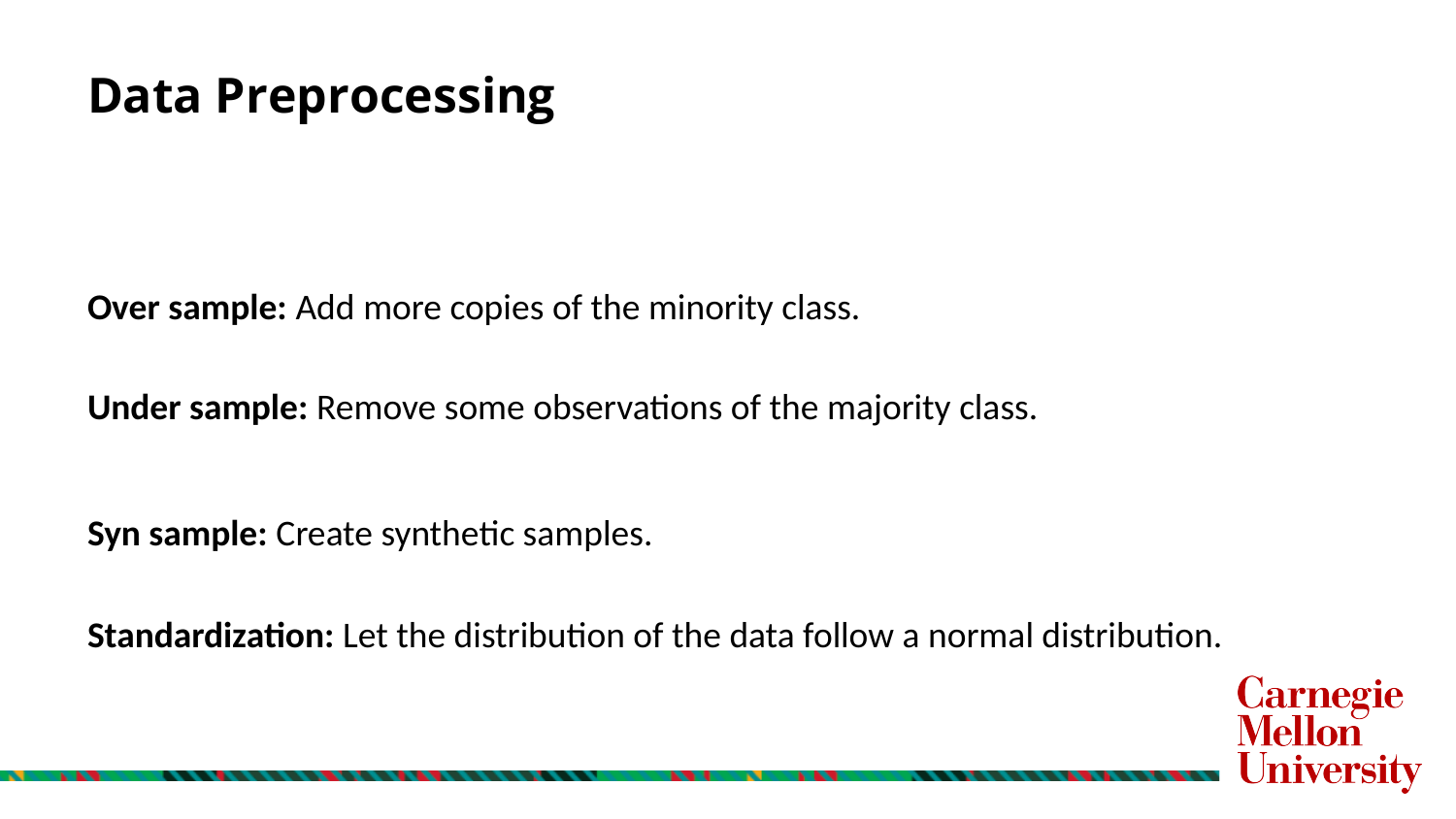

# Data Preprocessing

Over sample: Add more copies of the minority class.
Under sample: Remove some observations of the majority class.
Syn sample: Create synthetic samples.
Standardization: Let the distribution of the data follow a normal distribution.